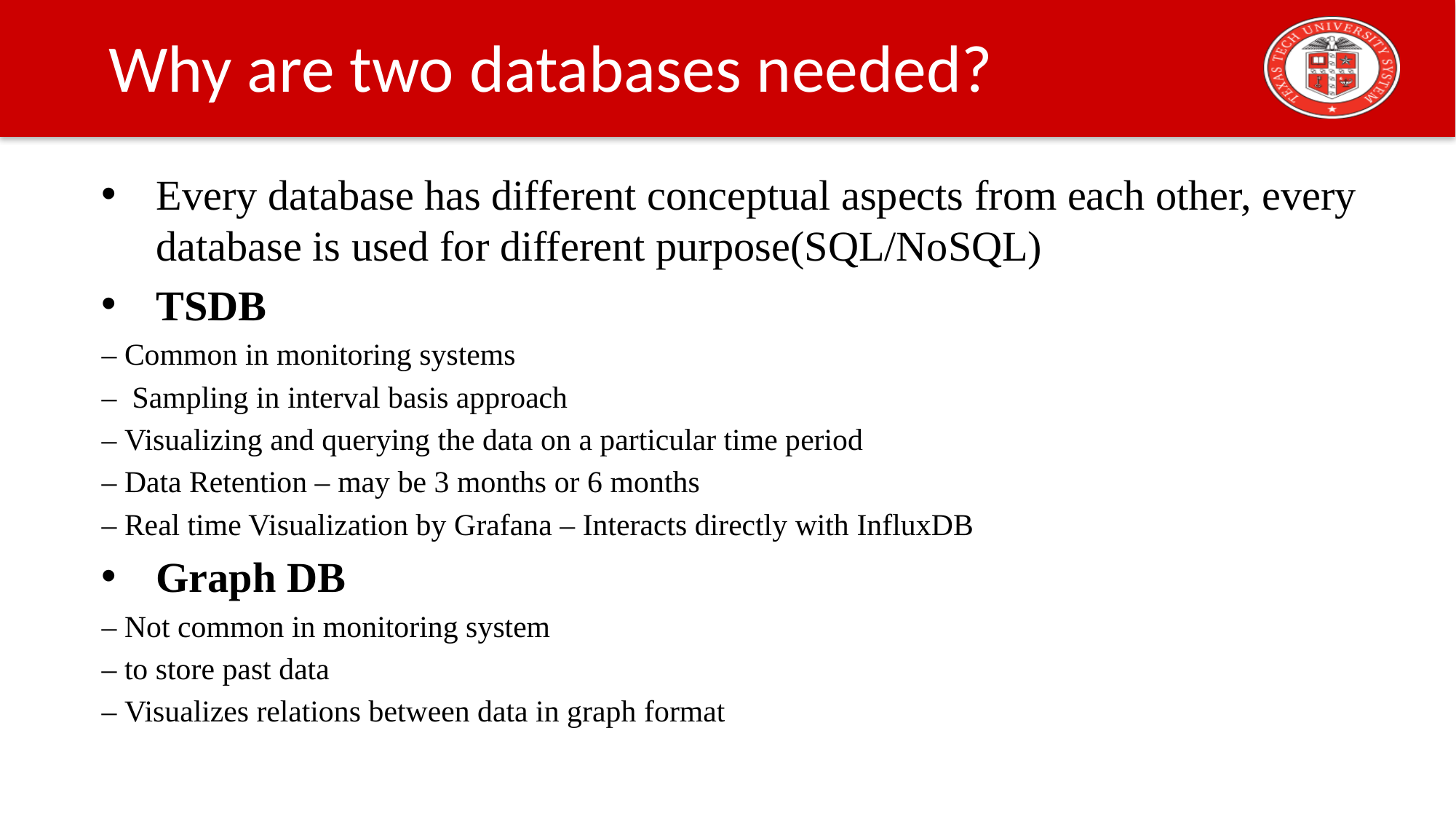

# Why are two databases needed?
Every database has different conceptual aspects from each other, every database is used for different purpose(SQL/NoSQL)
TSDB
– Common in monitoring systems
–  Sampling in interval basis approach
– Visualizing and querying the data on a particular time period
– Data Retention – may be 3 months or 6 months
– Real time Visualization by Grafana – Interacts directly with InfluxDB
Graph DB
– Not common in monitoring system
– to store past data
– Visualizes relations between data in graph format